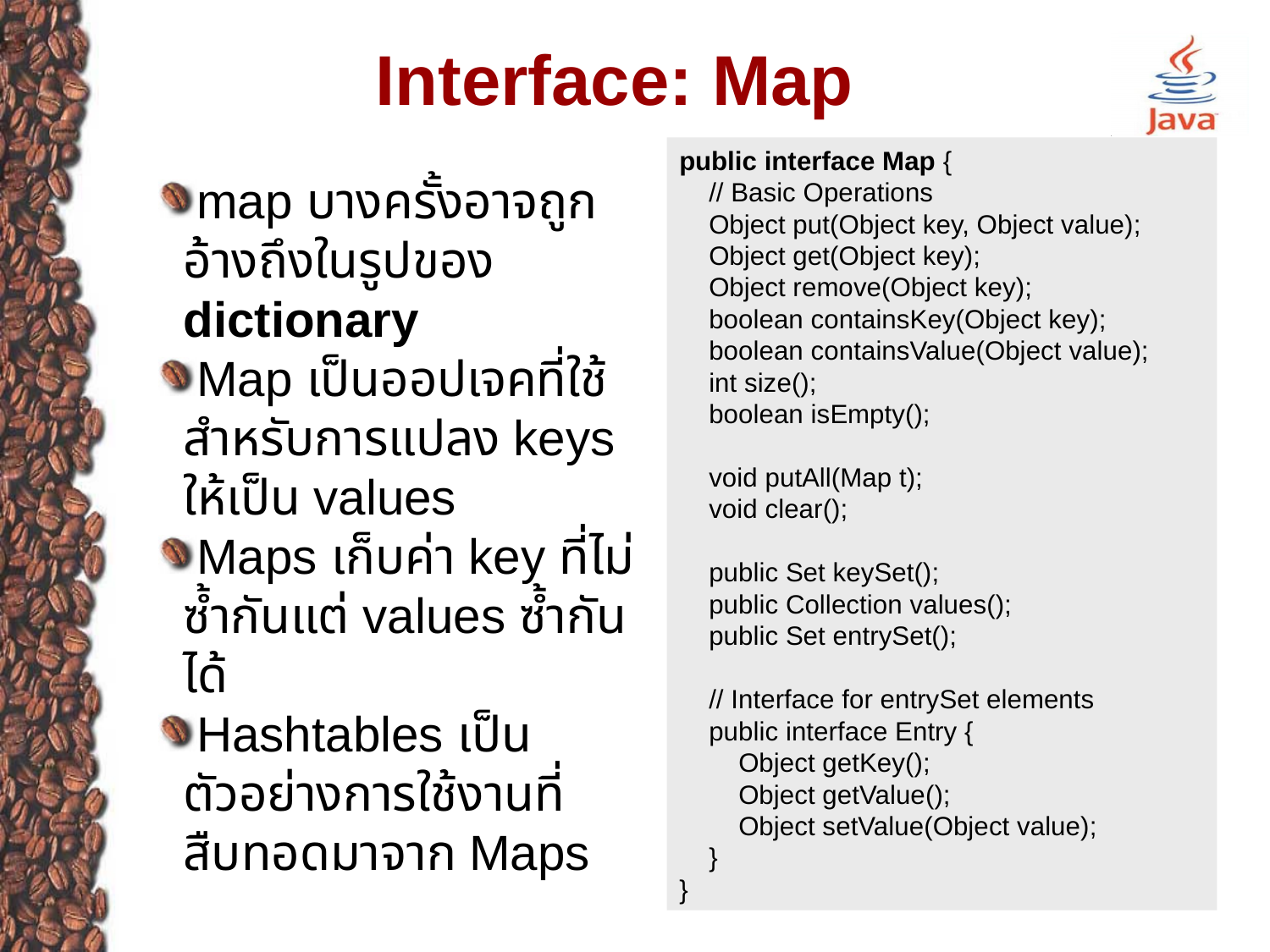

# Interface: Map
public interface Map {
    // Basic Operations
    Object put(Object key, Object value);
    Object get(Object key);
    Object remove(Object key);
    boolean containsKey(Object key);
    boolean containsValue(Object value);
    int size();
    boolean isEmpty();

    void putAll(Map t);
    void clear();

    public Set keySet();
    public Collection values();
    public Set entrySet();

    // Interface for entrySet elements
    public interface Entry {
        Object getKey();
        Object getValue();
        Object setValue(Object value);
    }
}
map บางครั้งอาจถูกอ้างถึงในรูปของ dictionary
Map เป็นออปเจคที่ใช้สำหรับการแปลง keys ให้เป็น values
Maps เก็บค่า key ที่ไม่ซ้ำกันแต่ values ซ้ำกันได้
Hashtables เป็นตัวอย่างการใช้งานที่สืบทอดมาจาก Maps